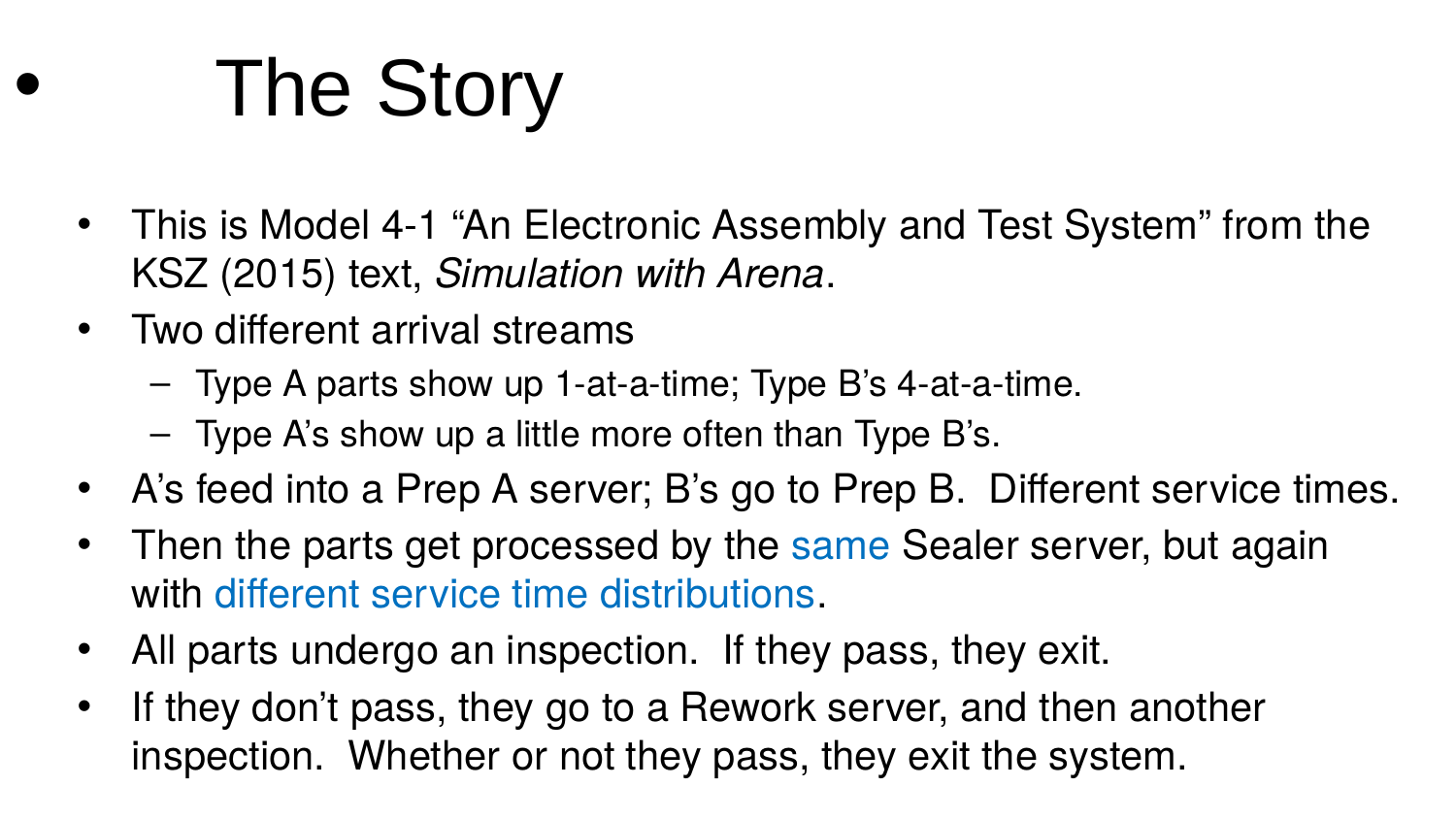

The Story
This is Model 4-1 “An Electronic Assembly and Test System” from the KSZ (2015) text, Simulation with Arena.
Two different arrival streams
Type A parts show up 1-at-a-time; Type B’s 4-at-a-time.
Type A’s show up a little more often than Type B’s.
A’s feed into a Prep A server; B’s go to Prep B.  Different service times.
Then the parts get processed by the same Sealer server, but again with different service time distributions.
All parts undergo an inspection.  If they pass, they exit.
If they don’t pass, they go to a Rework server, and then another inspection.  Whether or not they pass, they exit the system.